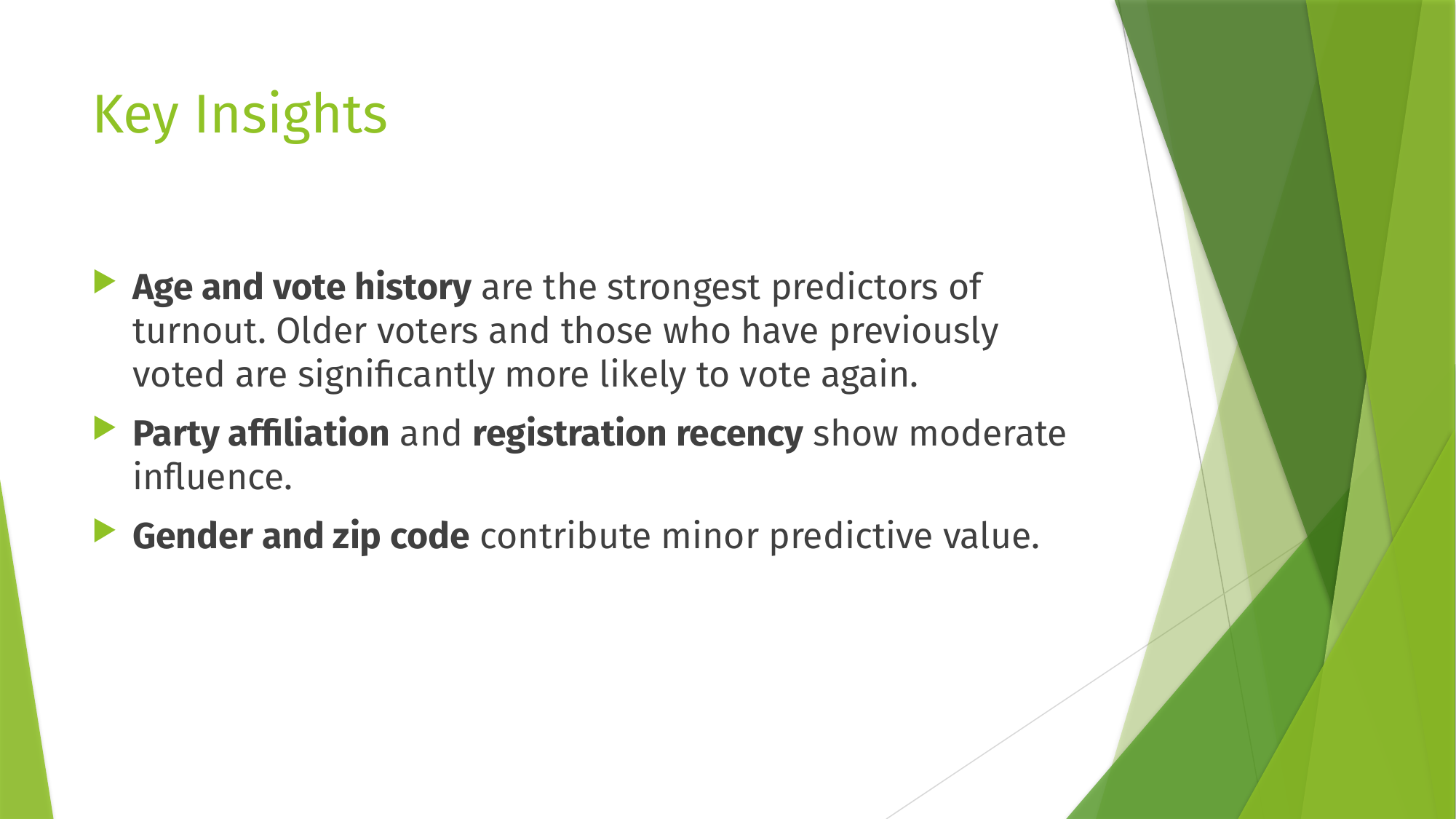

# Key Insights
Age and vote history are the strongest predictors of turnout. Older voters and those who have previously voted are significantly more likely to vote again.
Party affiliation and registration recency show moderate influence.
Gender and zip code contribute minor predictive value.